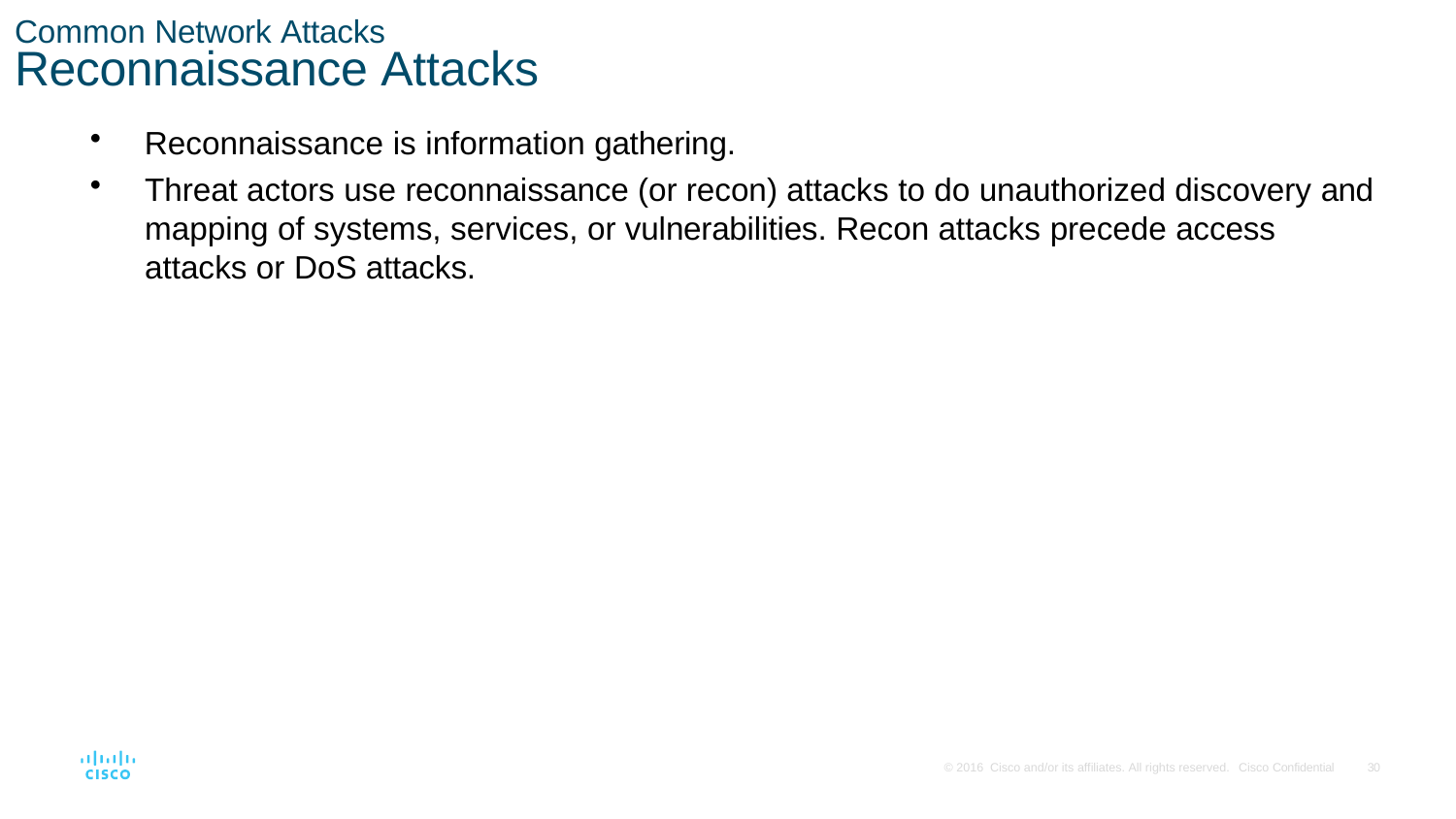

Common Network Attacks
# Reconnaissance Attacks
Reconnaissance is information gathering.
Threat actors use reconnaissance (or recon) attacks to do unauthorized discovery and mapping of systems, services, or vulnerabilities. Recon attacks precede access attacks or DoS attacks.
© 2016 Cisco and/or its affiliates. All rights reserved. Cisco Confidential
30